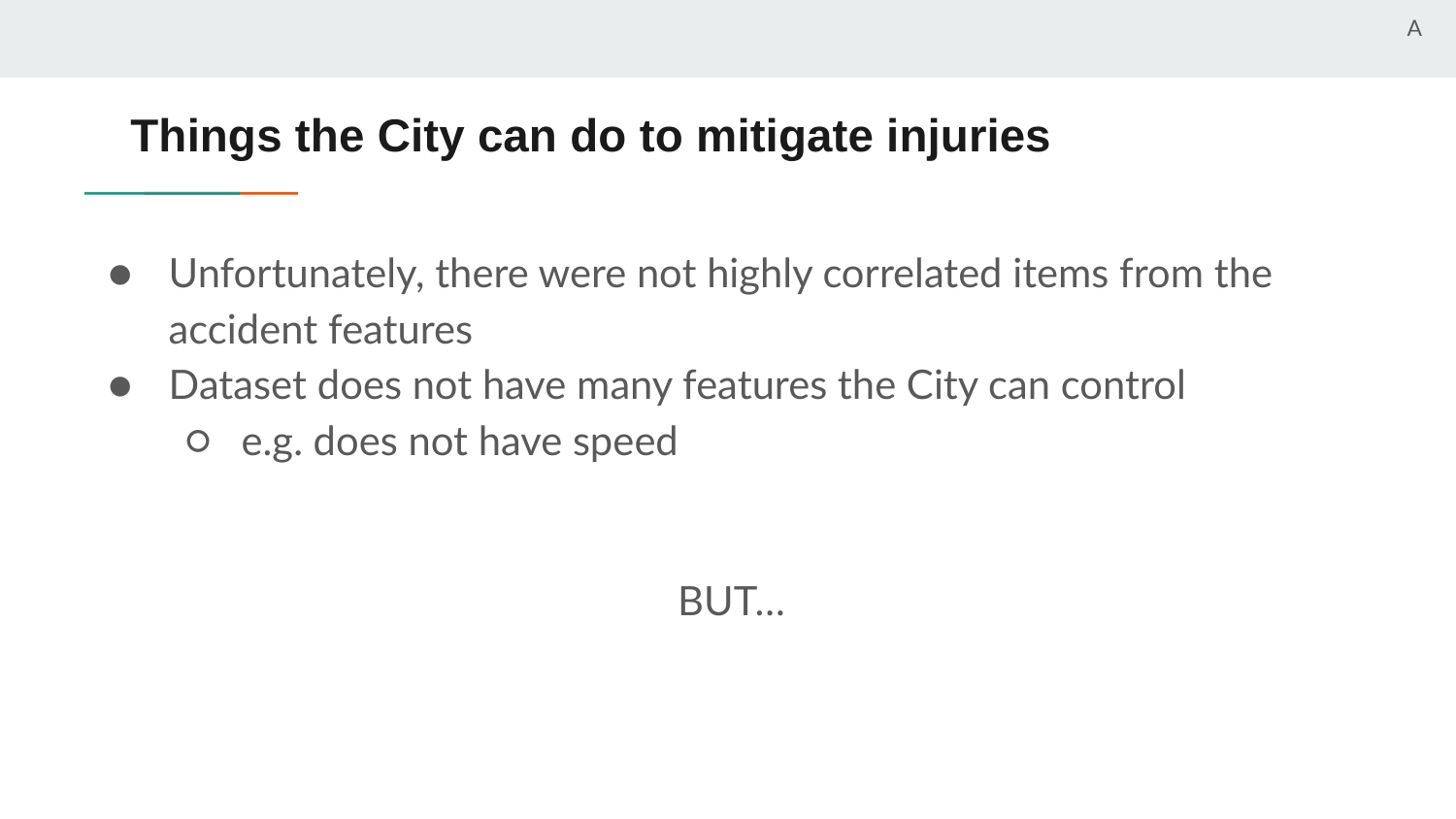

A
# Things the City can do to mitigate injuries
Unfortunately, there were not highly correlated items from the accident features
Dataset does not have many features the City can control
e.g. does not have speed

BUT…